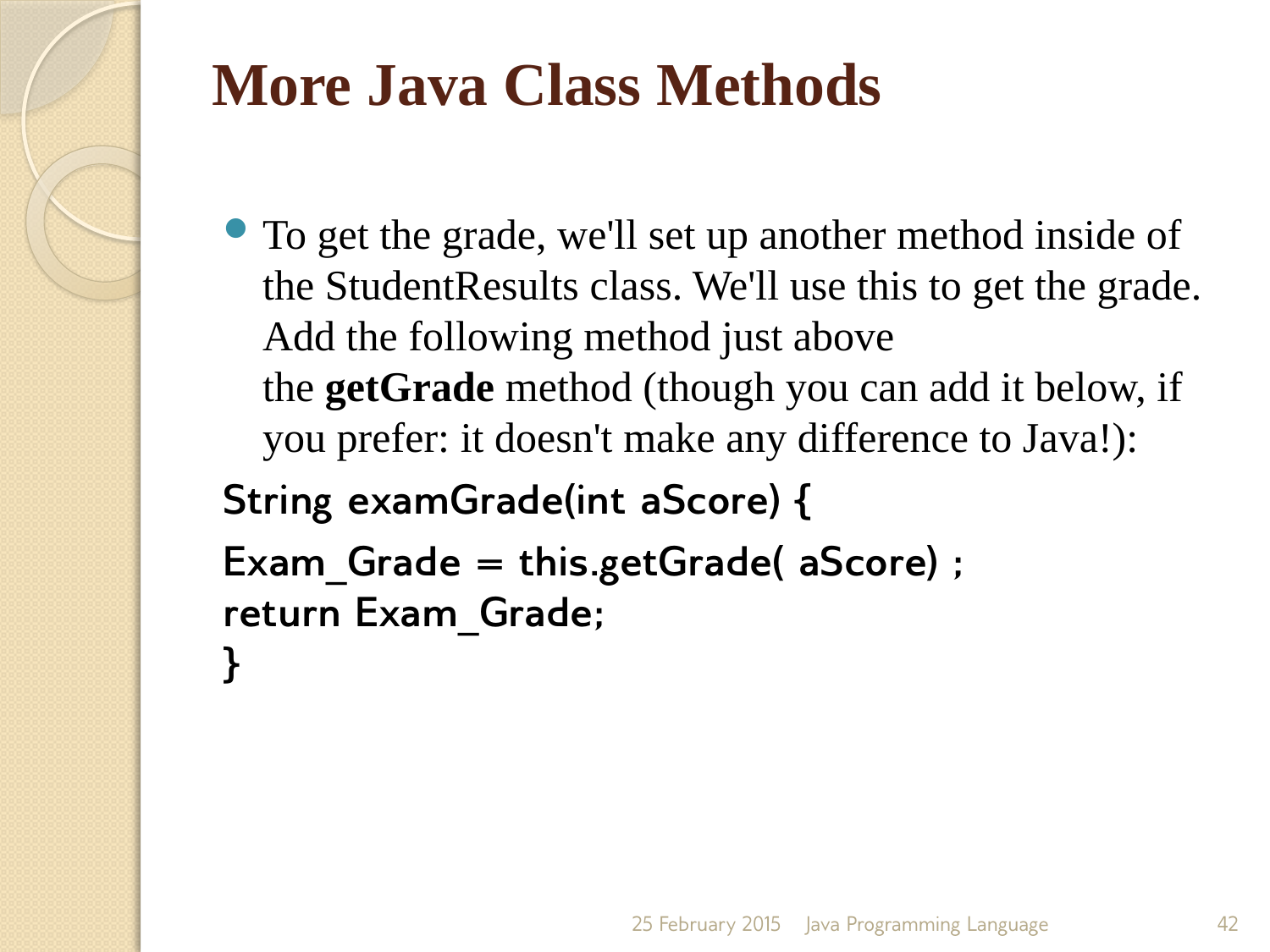

# More Java Class Methods
To get the grade, we'll set up another method inside of the StudentResults class. We'll use this to get the grade. Add the following method just above the getGrade method (though you can add it below, if you prefer: it doesn't make any difference to Java!):
String examGrade(int aScore) {
Exam_Grade = this.getGrade( aScore) ;
return Exam_Grade;
}

25 February 2015
Java Programming Language
42